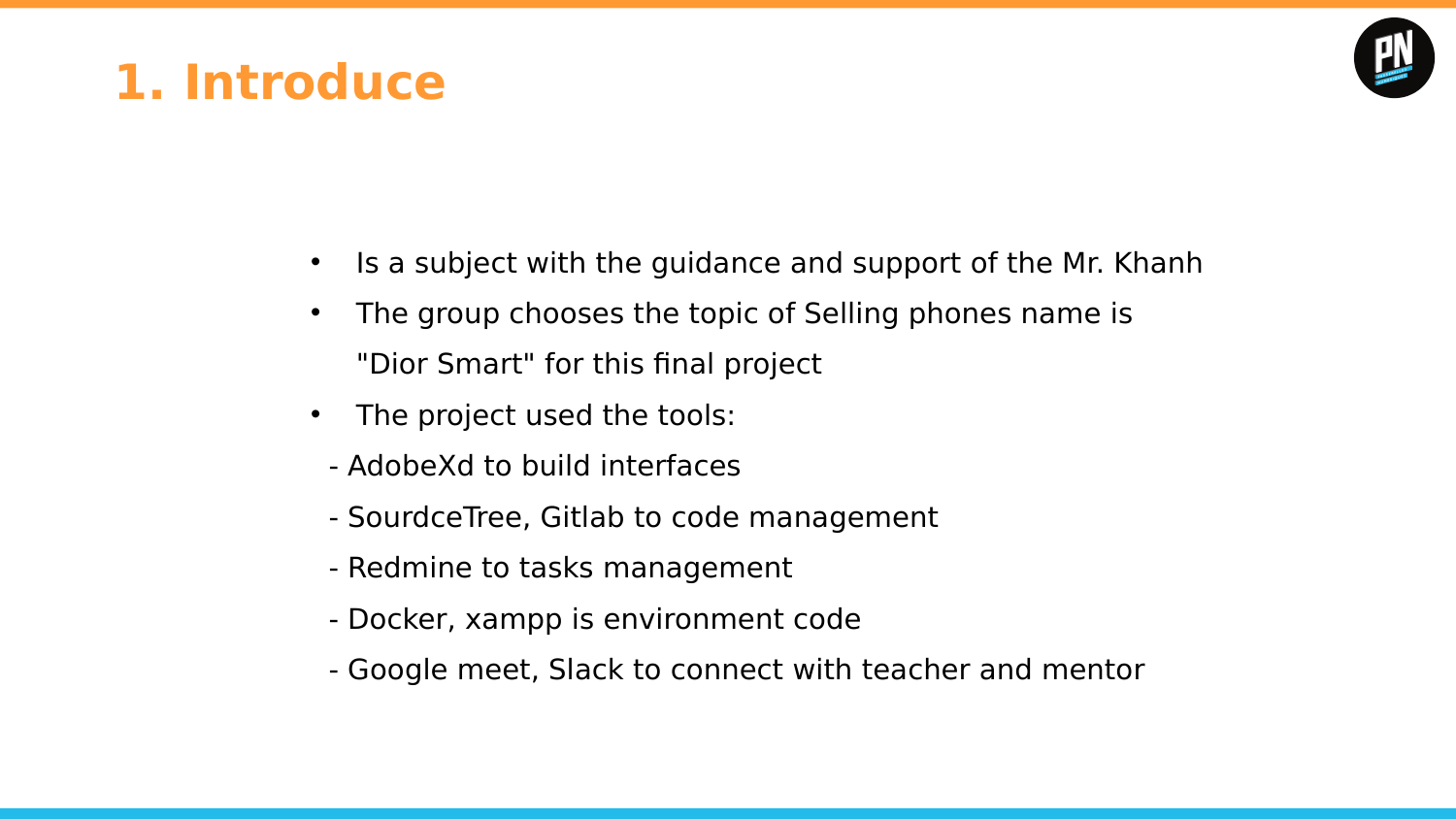

# 1. Introduce
Is a subject with the guidance and support of the Mr. Khanh
The group chooses the topic of Selling phones name is "Dior Smart" for this final project
The project used the tools:
  - AdobeXd to build interfaces
  - SourdceTree, Gitlab to code management
  - Redmine to tasks management
  - Docker, xampp is environment code
  - Google meet, Slack to connect with teacher and mentor